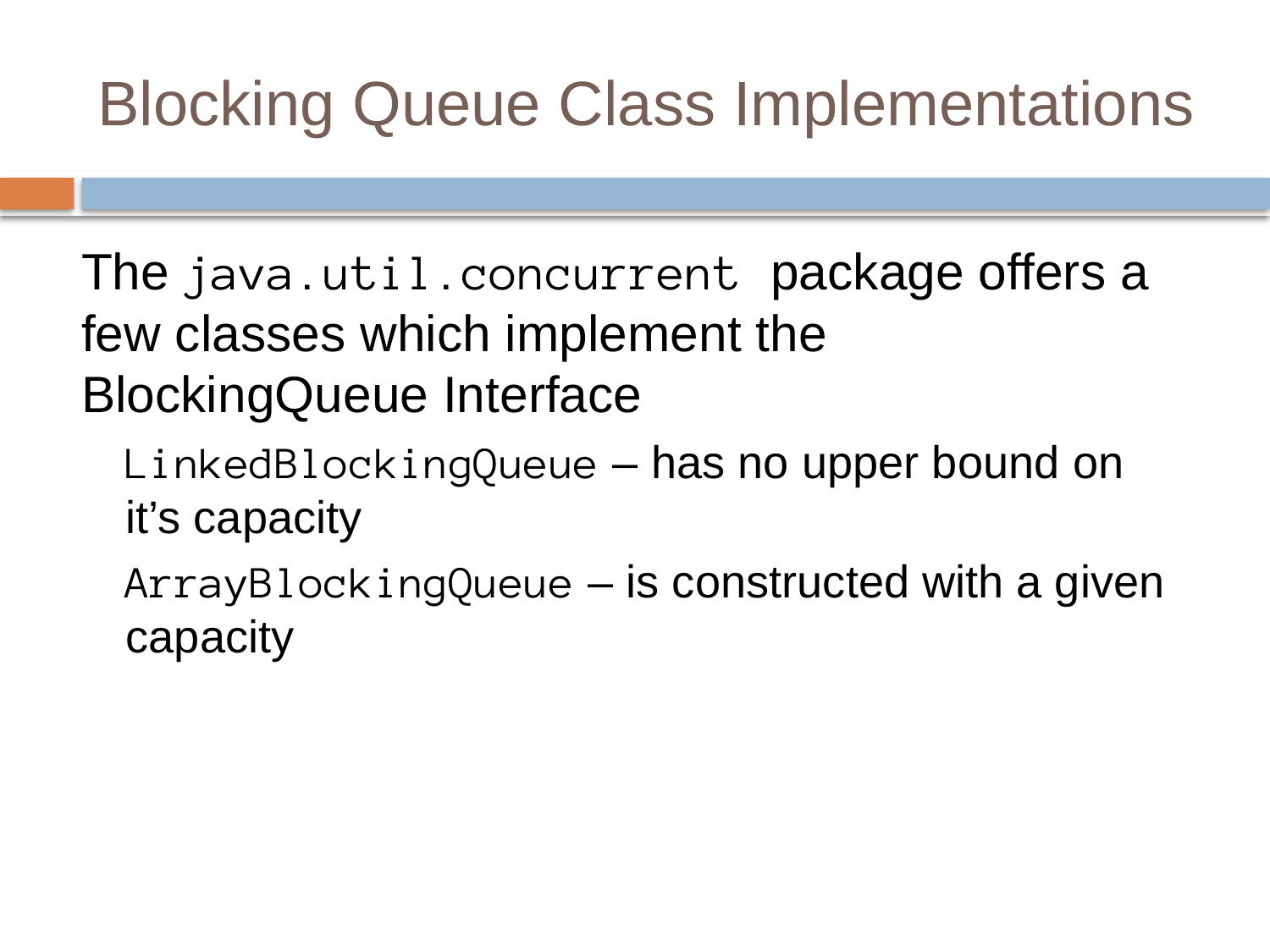

# Blocking Queue Class Implementations
The java.util.concurrent package offers a few classes which implement the BlockingQueue Interface
LinkedBlockingQueue – has no upper bound on it’s capacity
ArrayBlockingQueue – is constructed with a given capacity